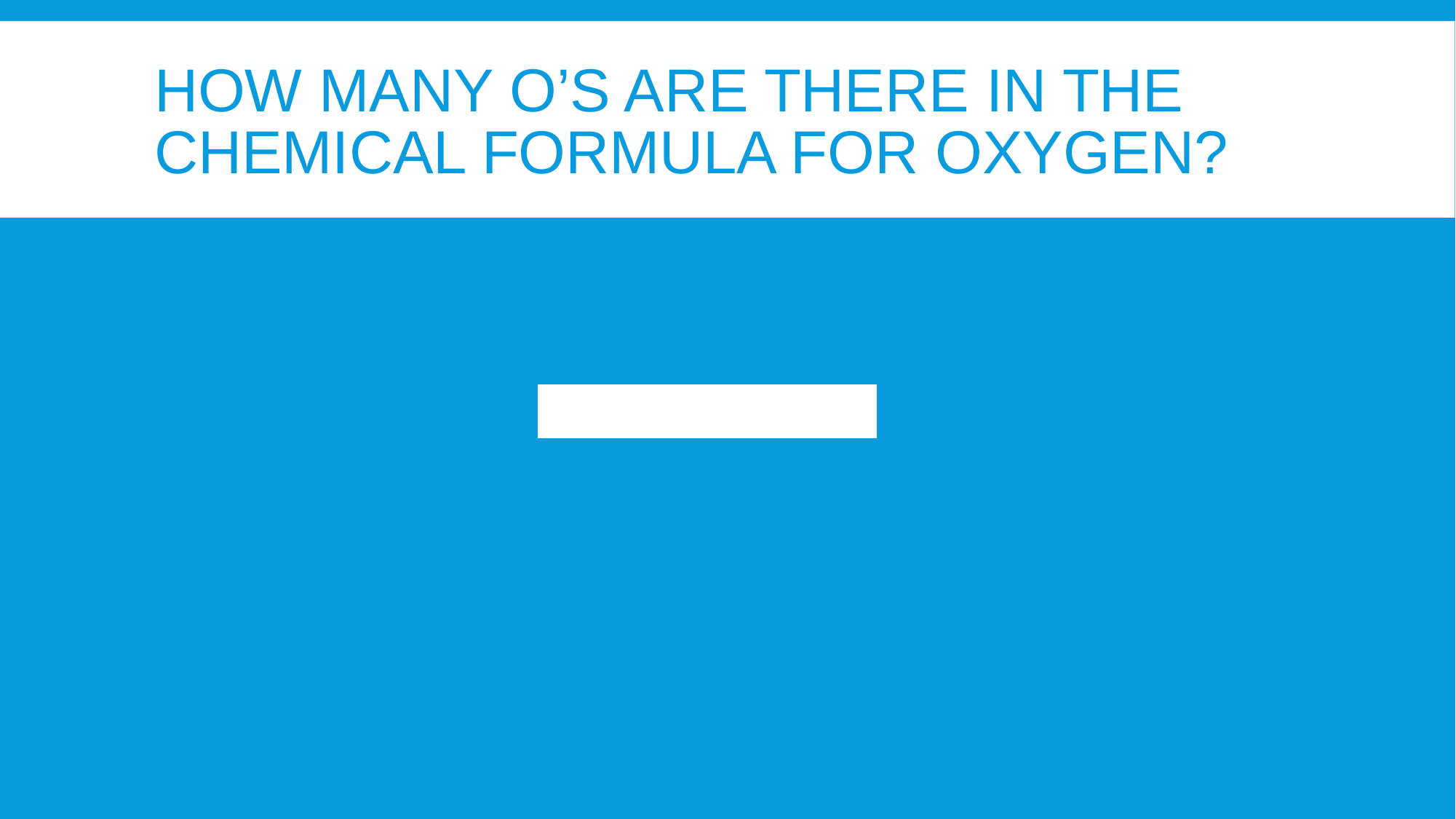

# HOW MANY O’s ARE THERE IN THE CHEMICAL FORMULA FOR OXYGEN?